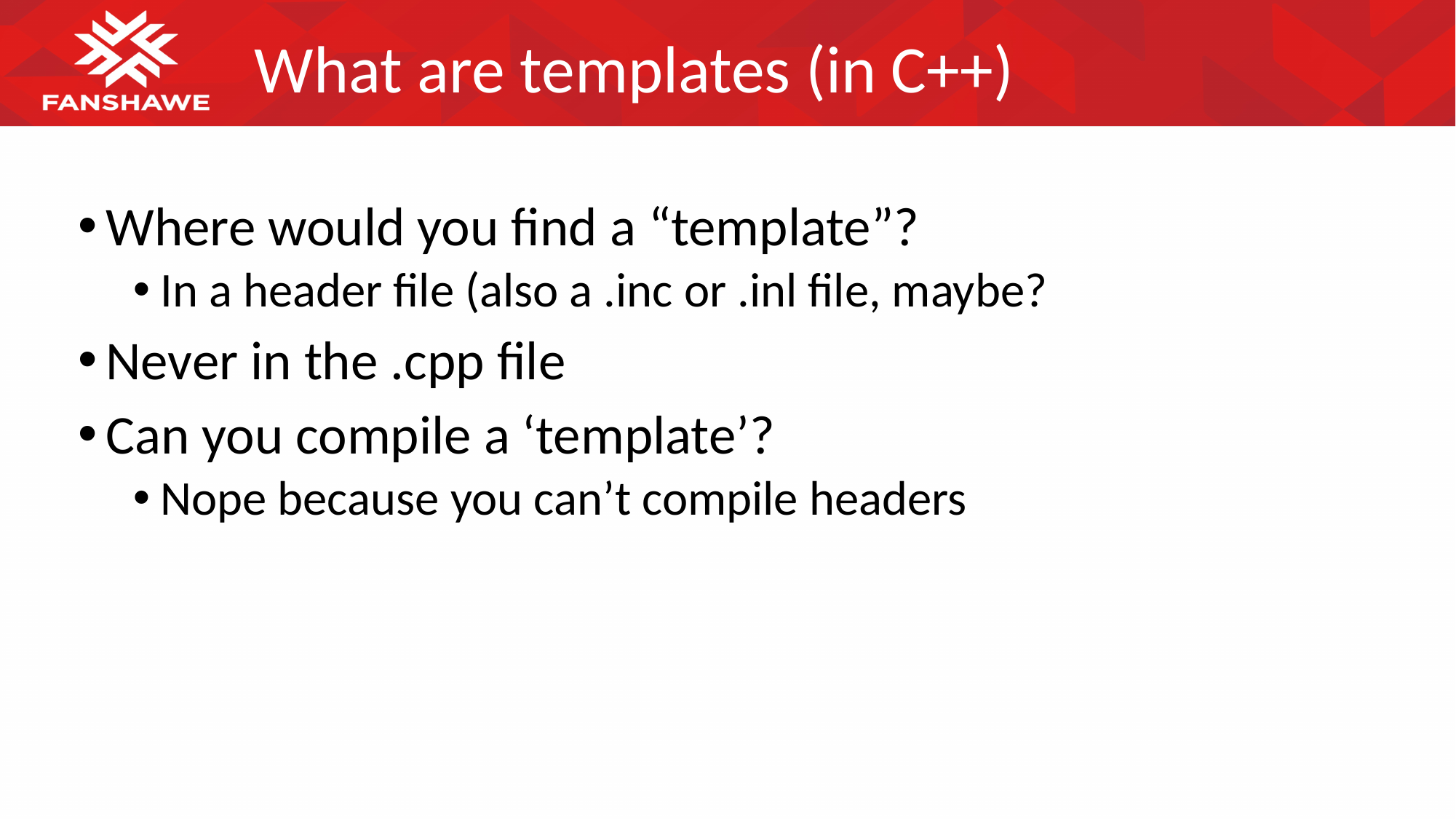

# What are templates (in C++)
Where would you find a “template”?
In a header file (also a .inc or .inl file, maybe?
Never in the .cpp file
Can you compile a ‘template’?
Nope because you can’t compile headers